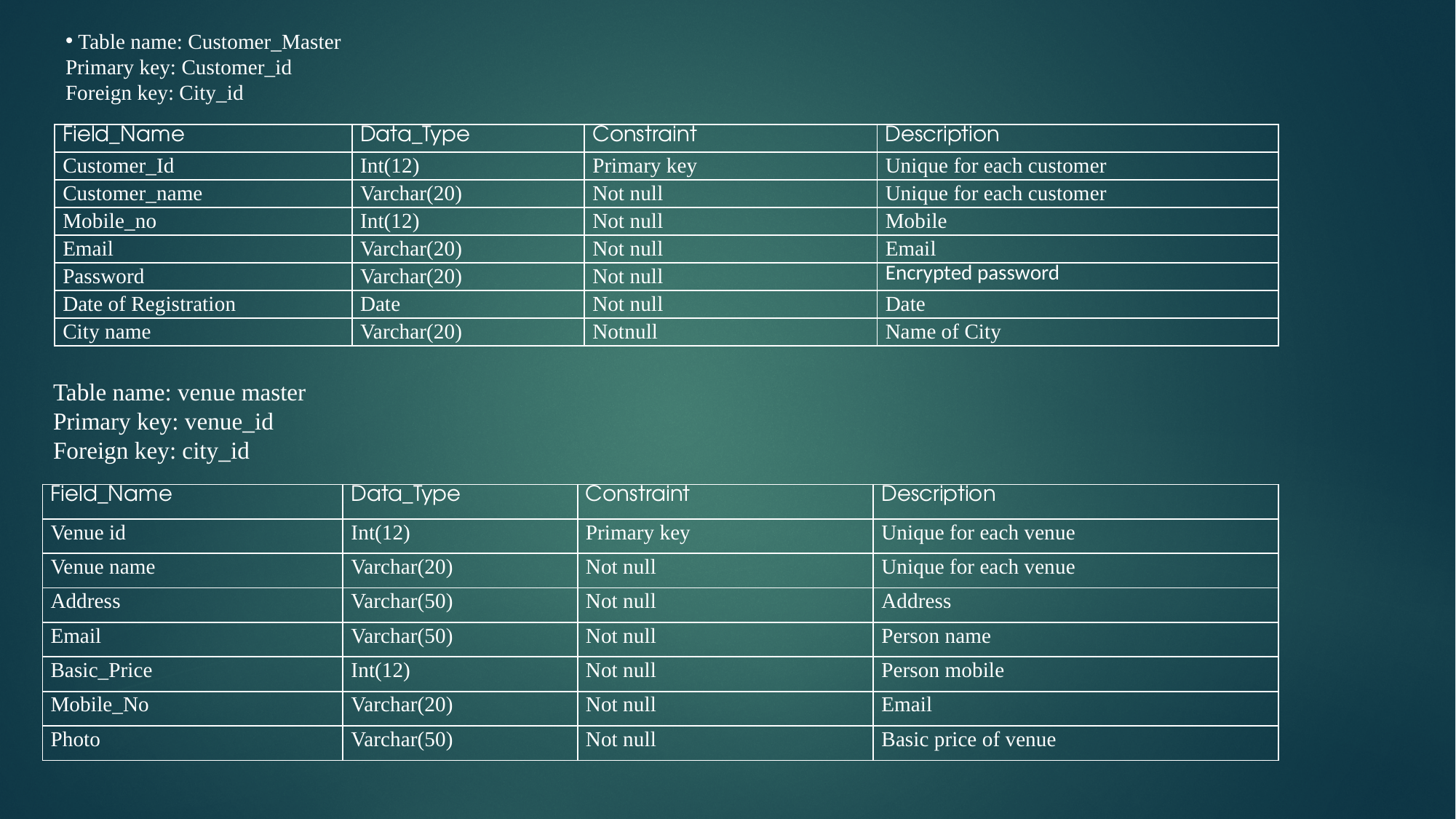

Table name: Customer_Master
Primary key: Customer_id
Foreign key: City_id
| Field\_Name | Data\_Type | Constraint | Description |
| --- | --- | --- | --- |
| Customer\_Id | Int(12) | Primary key | Unique for each customer |
| Customer\_name | Varchar(20) | Not null | Unique for each customer |
| Mobile\_no | Int(12) | Not null | Mobile |
| Email | Varchar(20) | Not null | Email |
| Password | Varchar(20) | Not null | Encrypted password |
| Date of Registration | Date | Not null | Date |
| City name | Varchar(20) | Notnull | Name of City |
Table name: venue master
Primary key: venue_id
Foreign key: city_id
| Field\_Name | Data\_Type | Constraint | Description |
| --- | --- | --- | --- |
| Venue id | Int(12) | Primary key | Unique for each venue |
| Venue name | Varchar(20) | Not null | Unique for each venue |
| Address | Varchar(50) | Not null | Address |
| Email | Varchar(50) | Not null | Person name |
| Basic\_Price | Int(12) | Not null | Person mobile |
| Mobile\_No | Varchar(20) | Not null | Email |
| Photo | Varchar(50) | Not null | Basic price of venue |